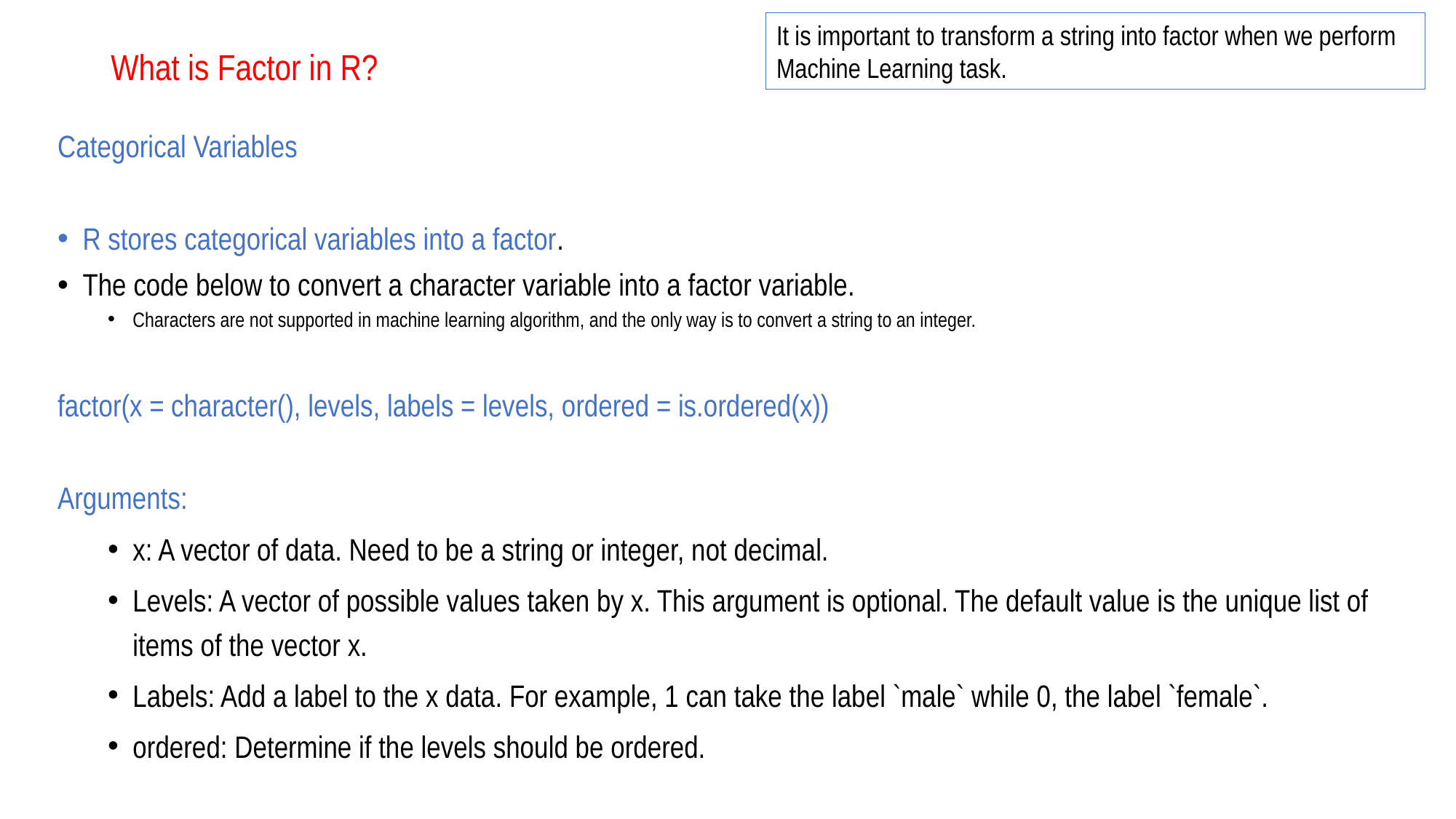

It is important to transform a string into factor when we perform Machine Learning task.
# What is Factor in R?
Categorical Variables

R stores categorical variables into a factor.
The code below to convert a character variable into a factor variable.
Characters are not supported in machine learning algorithm, and the only way is to convert a string to an integer.

factor(x = character(), levels, labels = levels, ordered = is.ordered(x))

Arguments:
x: A vector of data. Need to be a string or integer, not decimal.
Levels: A vector of possible values taken by x. This argument is optional. The default value is the unique list of items of the vector x.
Labels: Add a label to the x data. For example, 1 can take the label `male` while 0, the label `female`.
ordered: Determine if the levels should be ordered.